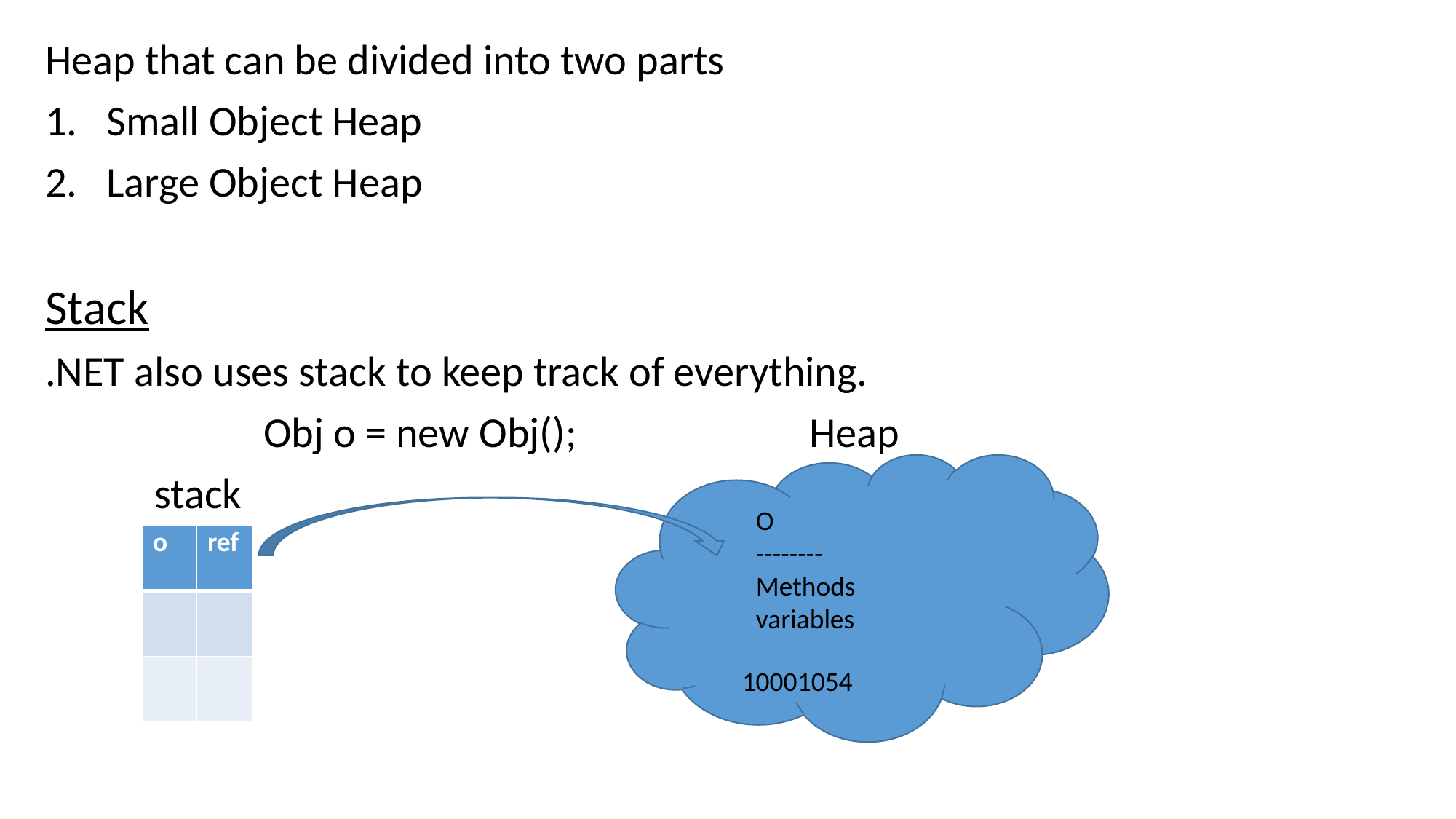

Heap that can be divided into two parts
Small Object Heap
Large Object Heap

Stack
.NET also uses stack to keep track of everything.
		Obj o = new Obj();			Heap
	stack

O
--------
Methods
variables
| o | ref |
| --- | --- |
|  |  |
|  |  |
10001054